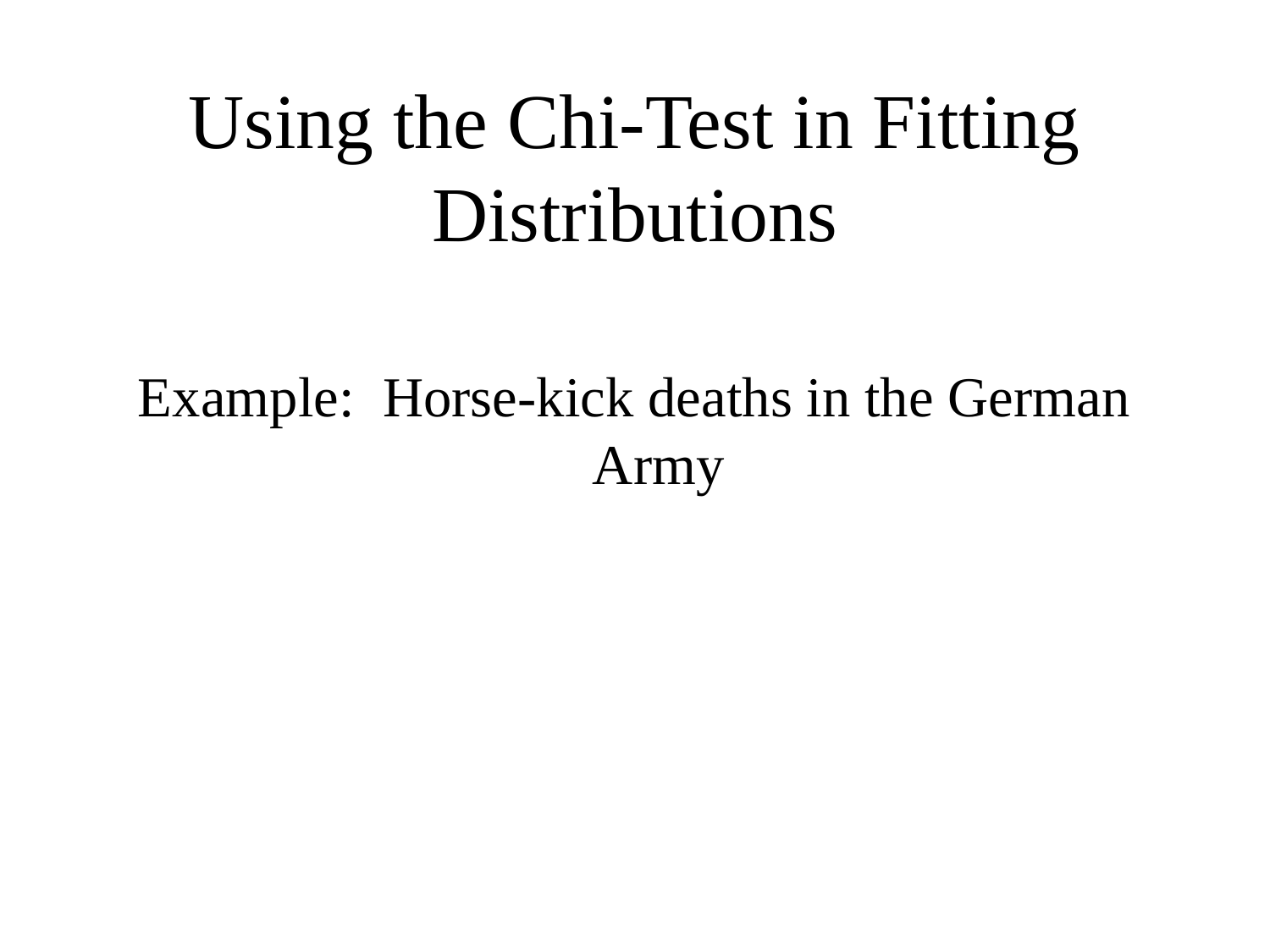

# Using the Chi-Test in Fitting Distributions

Example:  Horse-kick deaths in the German Army